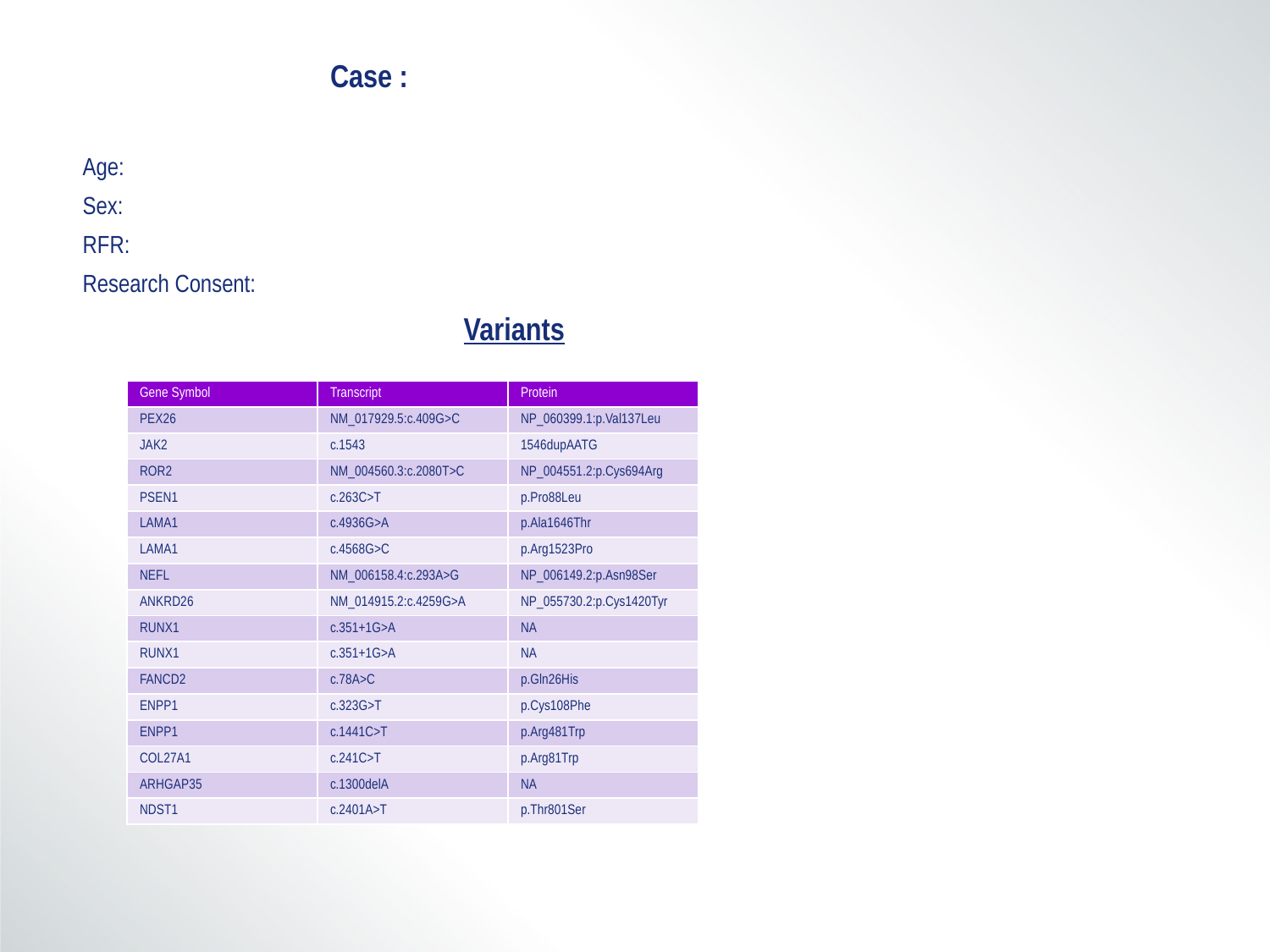

# Case :

Age:
Sex:
RFR:
Research Consent:
			Variants

| Gene Symbol | Transcript | Protein |
| --- | --- | --- |
| PEX26 | NM\_017929.5:c.409G>C | NP\_060399.1:p.Val137Leu |
| JAK2 | c.1543 | 1546dupAATG |
| ROR2 | NM\_004560.3:c.2080T>C | NP\_004551.2:p.Cys694Arg |
| PSEN1 | c.263C>T | p.Pro88Leu |
| LAMA1 | c.4936G>A | p.Ala1646Thr |
| LAMA1 | c.4568G>C | p.Arg1523Pro |
| NEFL | NM\_006158.4:c.293A>G | NP\_006149.2:p.Asn98Ser |
| ANKRD26 | NM\_014915.2:c.4259G>A | NP\_055730.2:p.Cys1420Tyr |
| RUNX1 | c.351+1G>A | NA |
| RUNX1 | c.351+1G>A | NA |
| FANCD2 | c.78A>C | p.Gln26His |
| ENPP1 | c.323G>T | p.Cys108Phe |
| ENPP1 | c.1441C>T | p.Arg481Trp |
| COL27A1 | c.241C>T | p.Arg81Trp |
| ARHGAP35 | c.1300delA | NA |
| NDST1 | c.2401A>T | p.Thr801Ser |